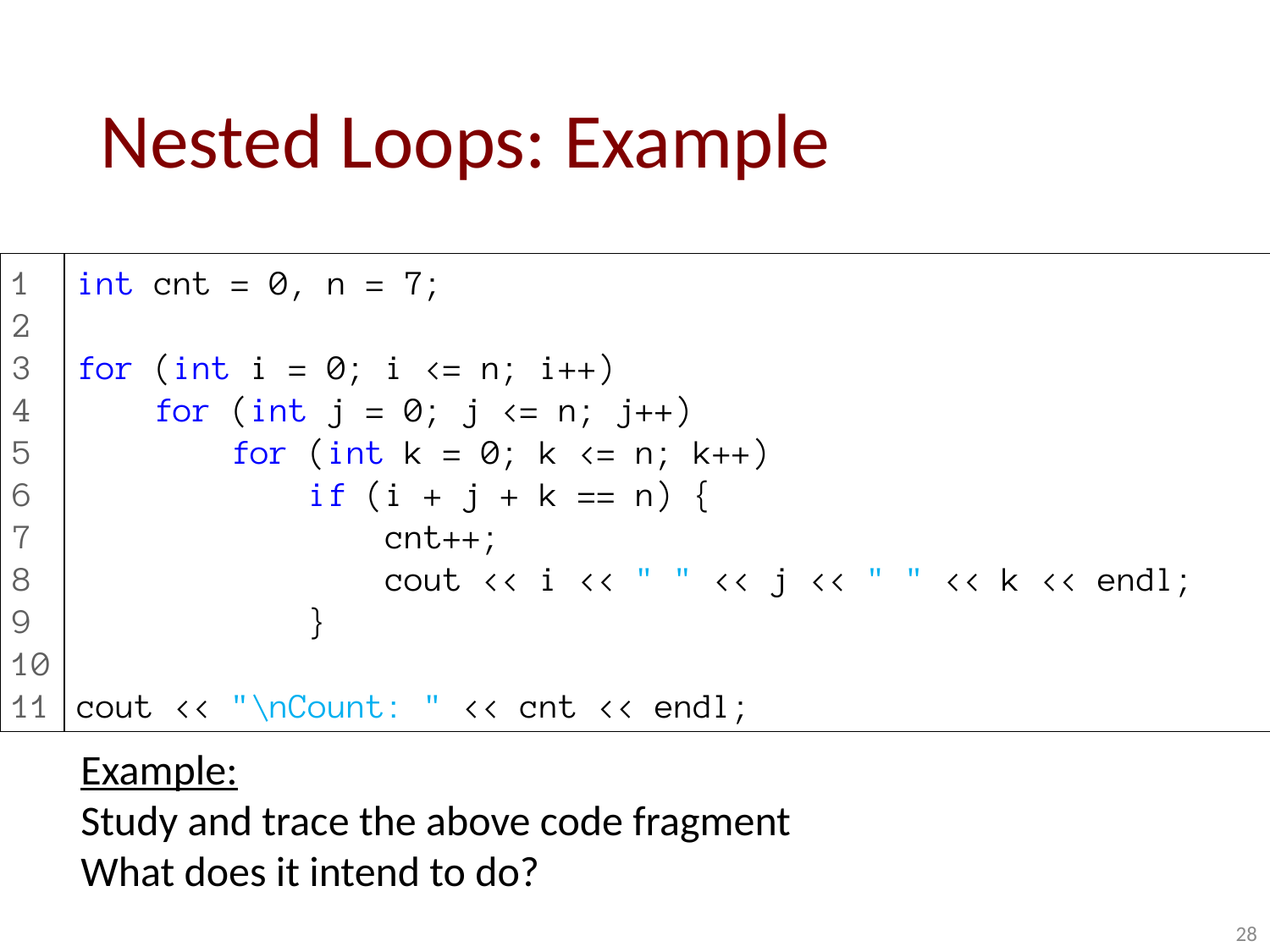

# Nested Loops: Example
1
2
3
4
5
6
7
8
9
10
11
int cnt = 0, n = 7;

for (int i = 0; i <= n; i++)
    for (int j = 0; j <= n; j++)
        for (int k = 0; k <= n; k++)
            if (i + j + k == n) {
                cnt++;
                cout << i << " " << j << " " << k << endl;
            }

cout << "\nCount: " << cnt << endl;
Example:
Study and trace the above code fragment
What does it intend to do?
28